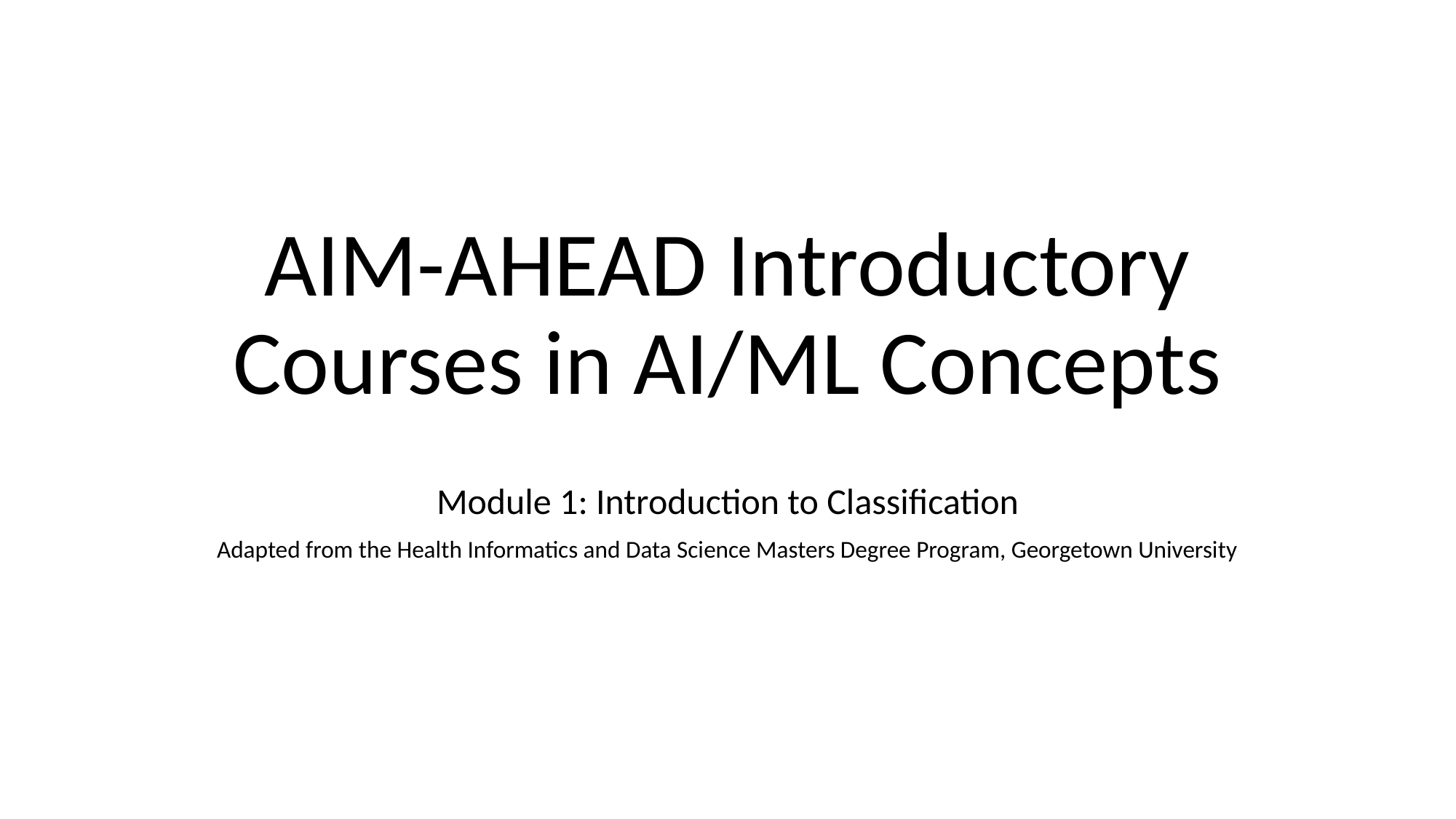

# AIM-AHEAD Introductory Courses in AI/ML Concepts
Module 1: Introduction to Classification
Adapted from the Health Informatics and Data Science Masters Degree Program, Georgetown University